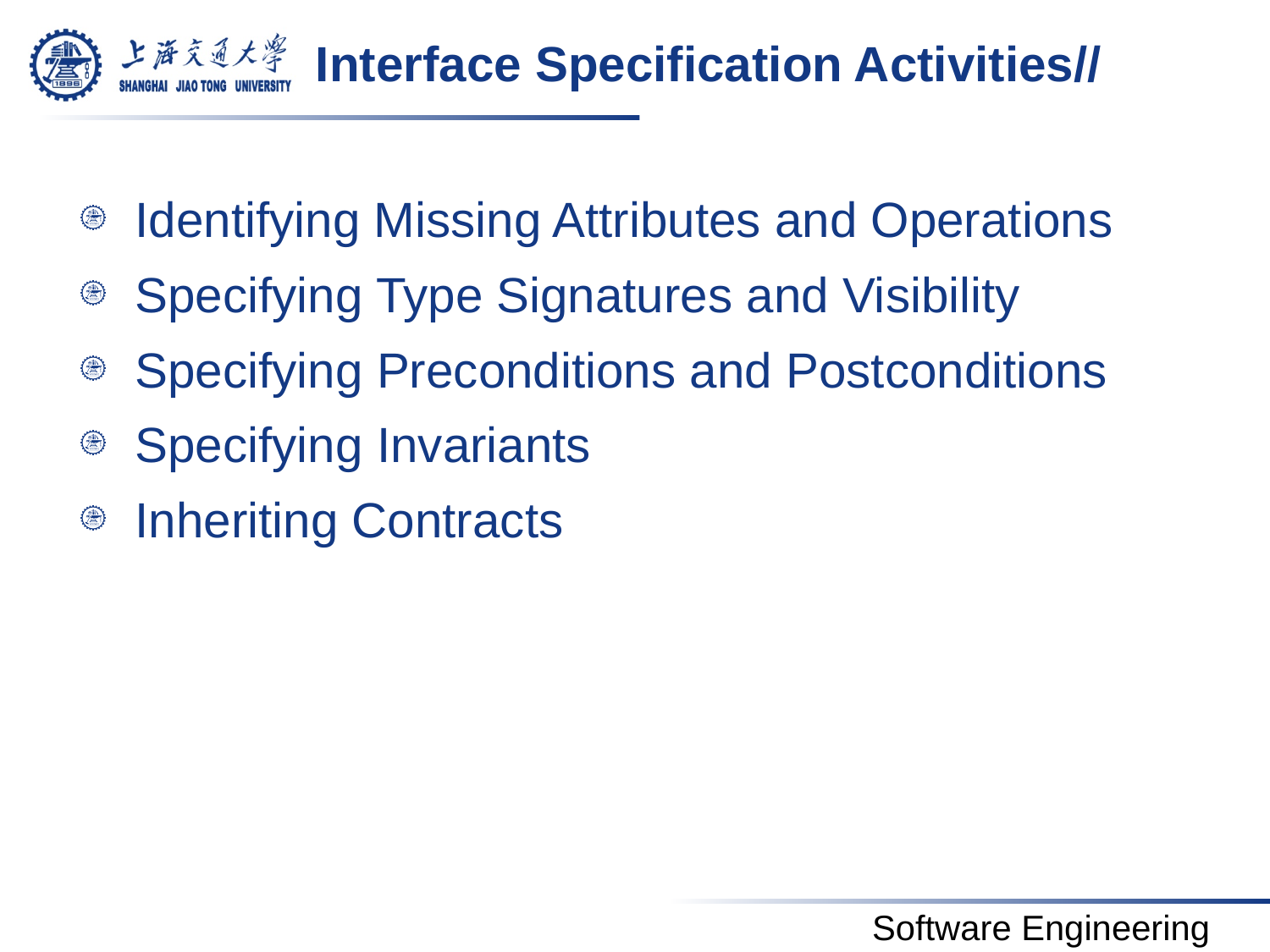

# Interface Specification Activities//
Identifying Missing Attributes and Operations
Specifying Type Signatures and Visibility
Specifying Preconditions and Postconditions
Specifying Invariants
Inheriting Contracts